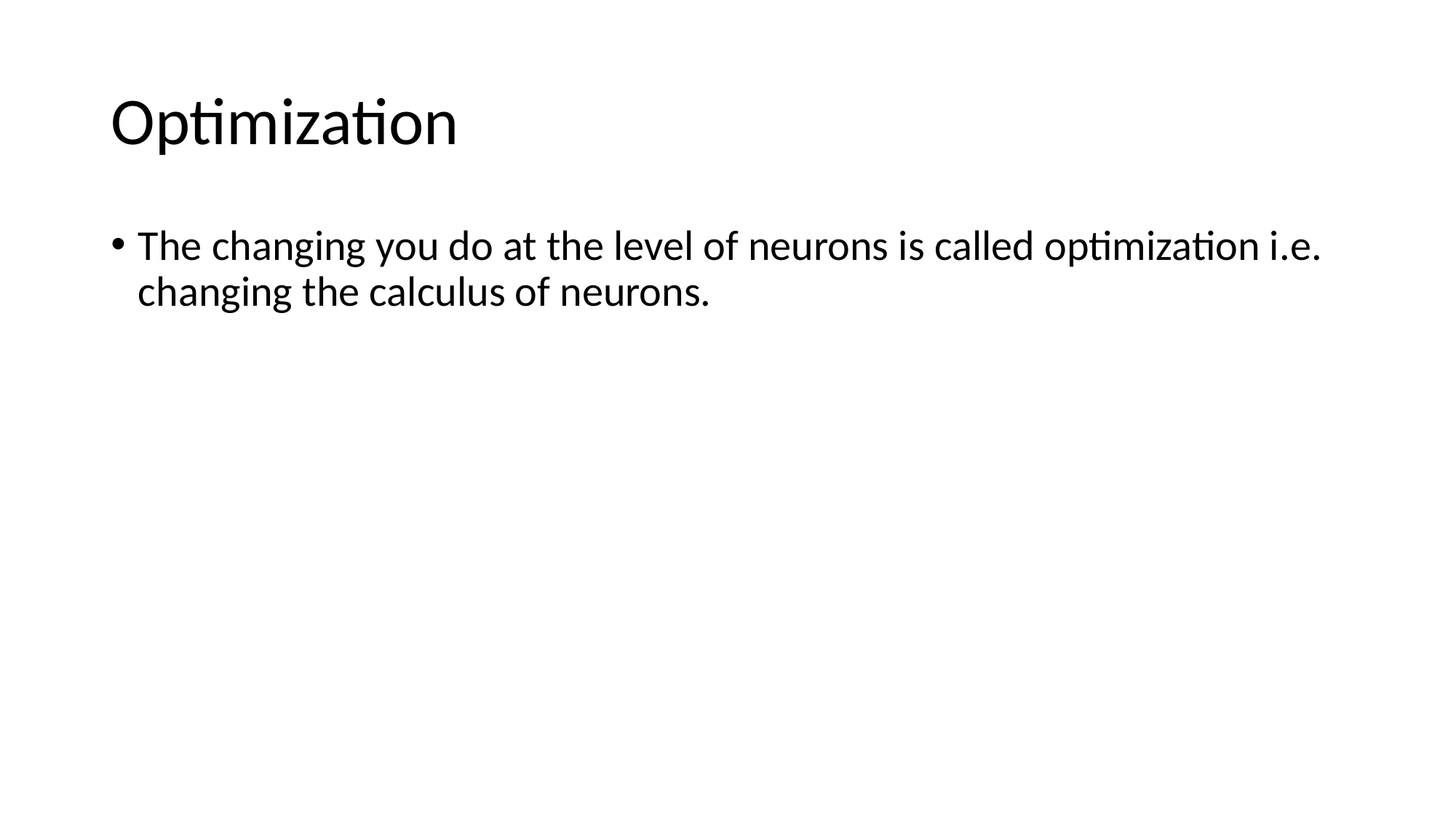

# Optimization
The changing you do at the level of neurons is called optimization i.e. changing the calculus of neurons.